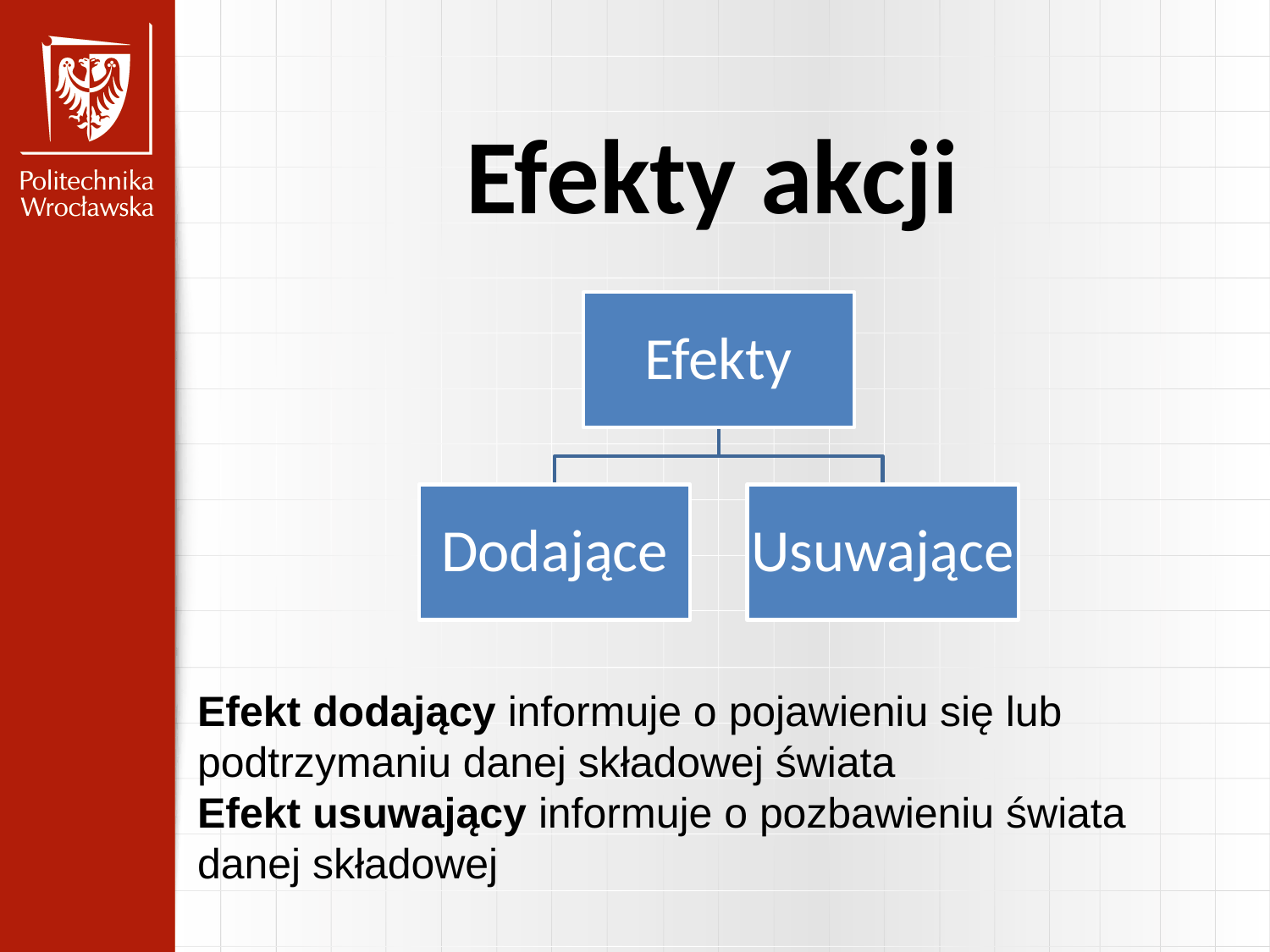

Efekty akcji
Efekty
Dodające
Usuwające
Efekt dodający informuje o pojawieniu się lub podtrzymaniu danej składowej świata
Efekt usuwający informuje o pozbawieniu świata danej składowej